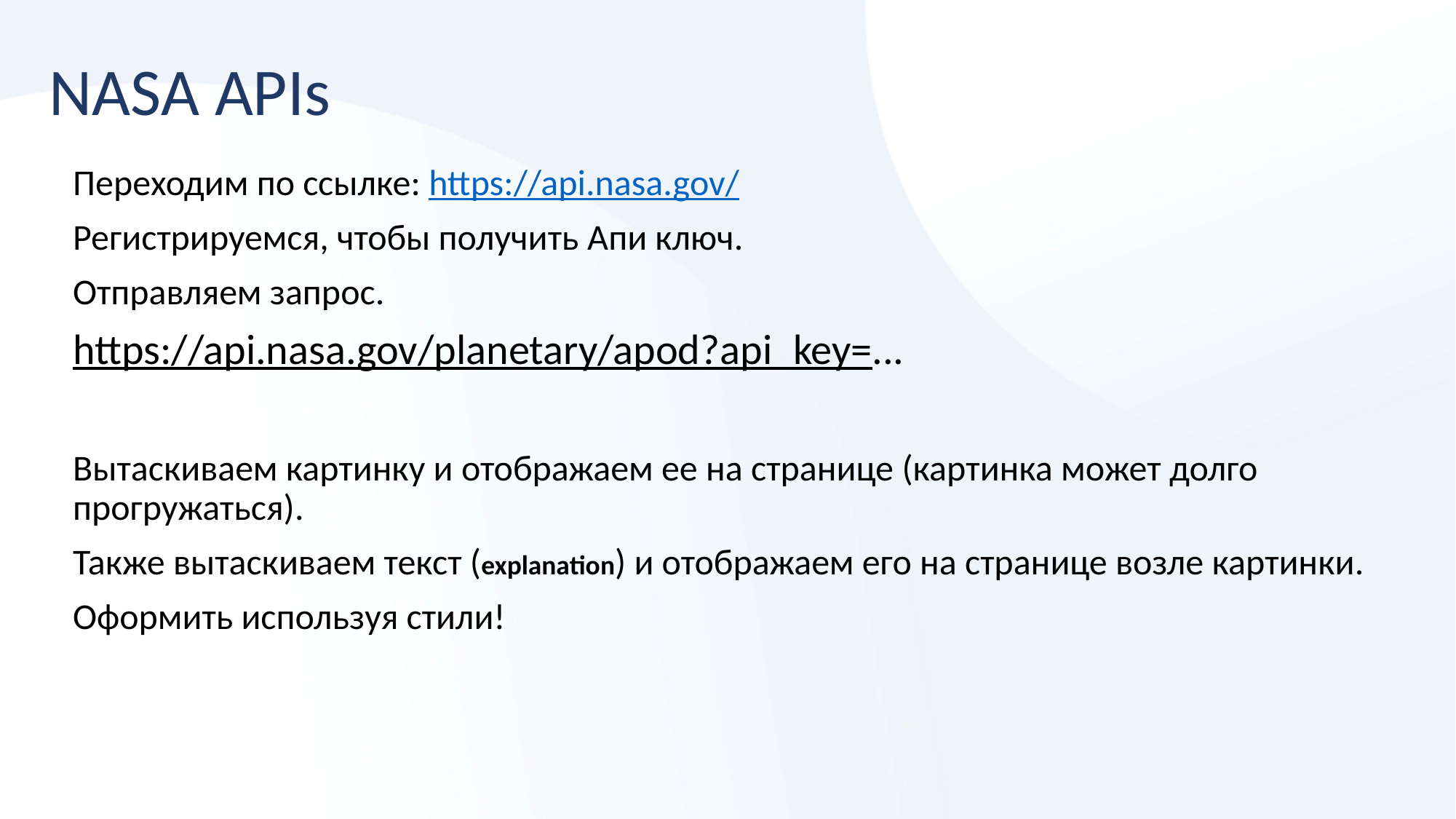

# NASA APIs
Переходим по ссылке: https://api.nasa.gov/
Регистрируемся, чтобы получить Апи ключ.
Отправляем запрос.
https://api.nasa.gov/planetary/apod?api_key=...

Вытаскиваем картинку и отображаем ее на странице (картинка может долго прогружаться).
Также вытаскиваем текст (explanation) и отображаем его на странице возле картинки.
Оформить используя стили!